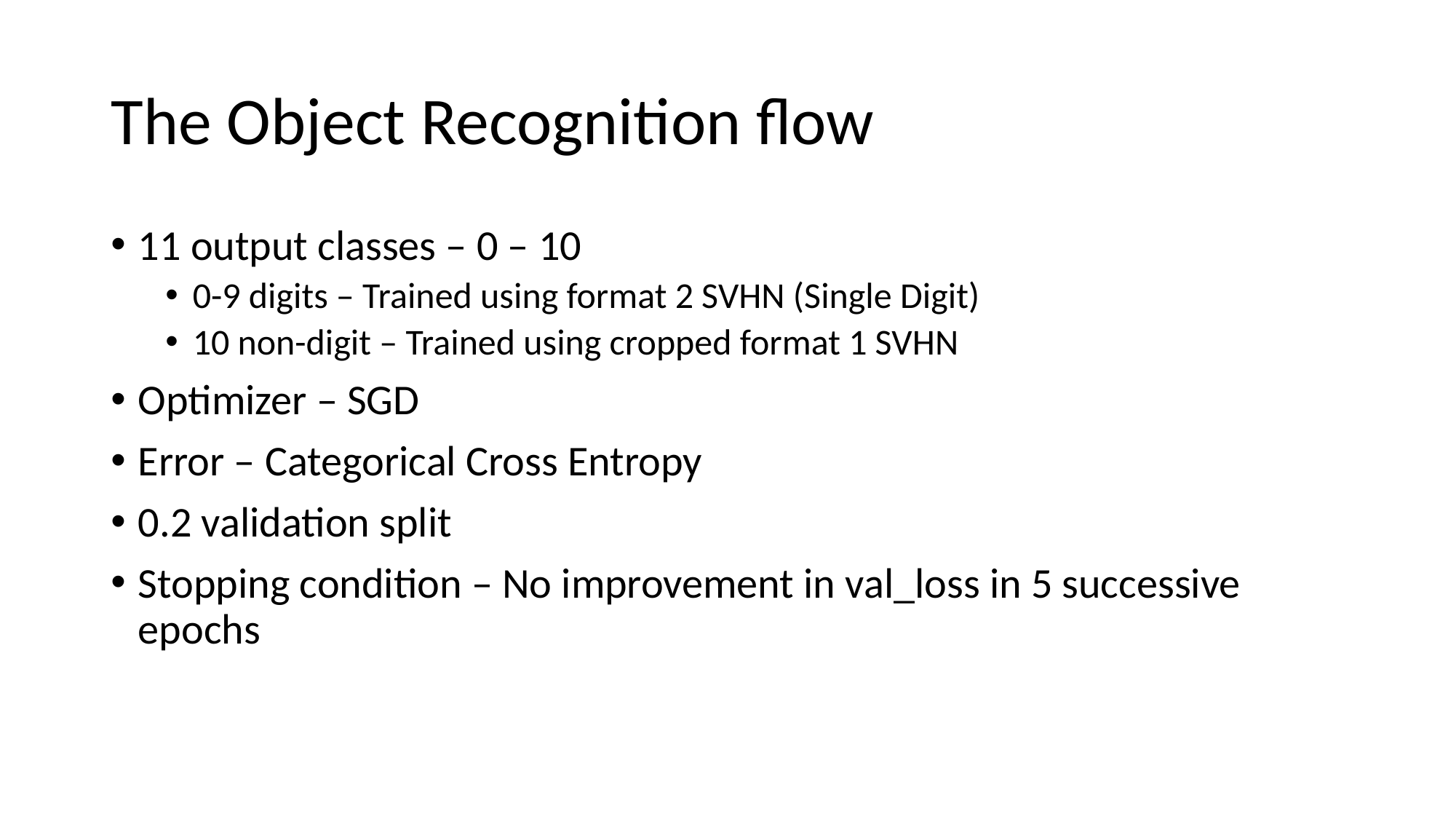

# The Object Recognition flow
11 output classes – 0 – 10
0-9 digits – Trained using format 2 SVHN (Single Digit)
10 non-digit – Trained using cropped format 1 SVHN
Optimizer – SGD
Error – Categorical Cross Entropy
0.2 validation split
Stopping condition – No improvement in val_loss in 5 successive epochs